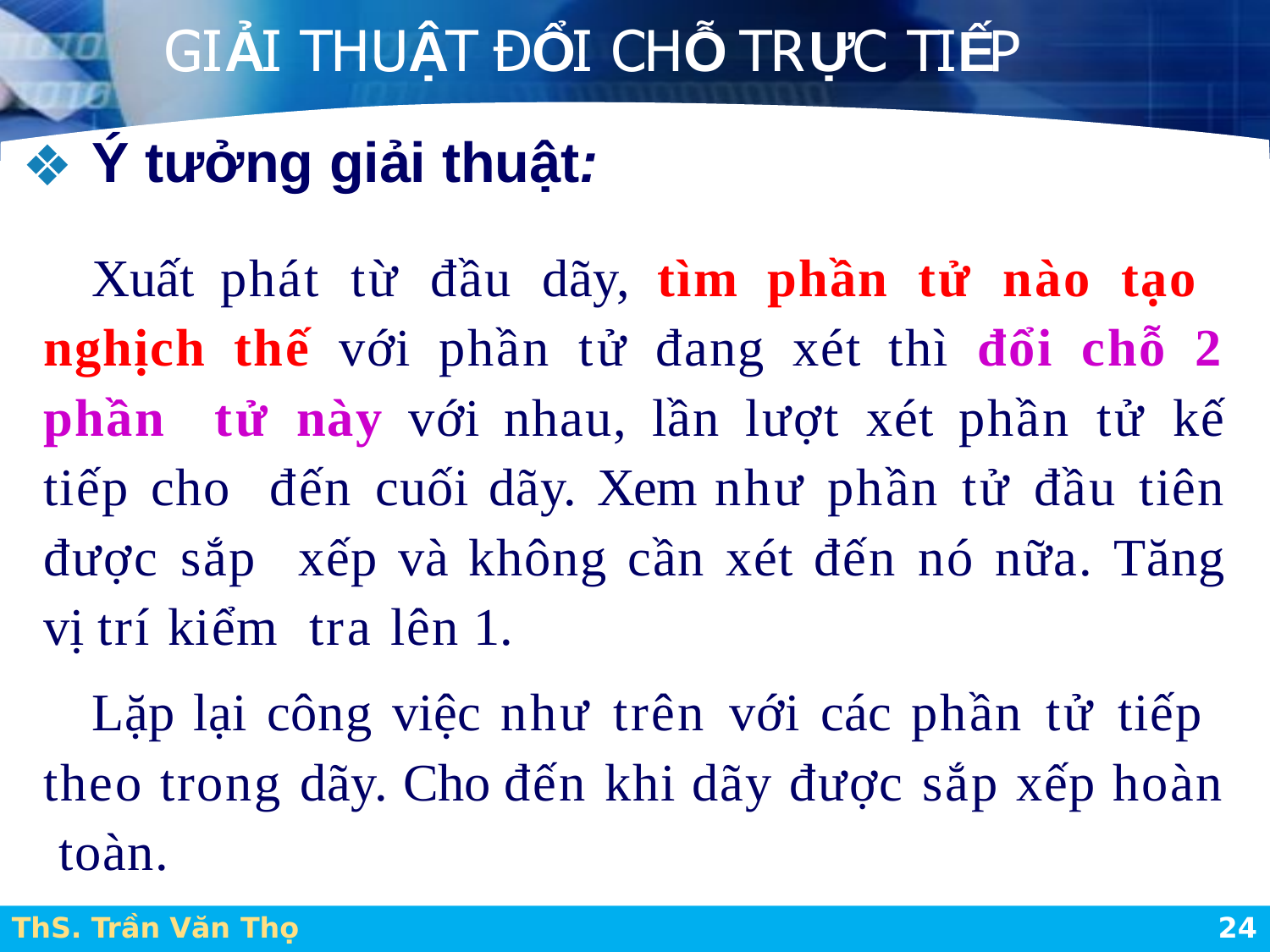

# GIẢI THUẬT ĐỔI CHỖ TRỰC TIẾP
Ý tưởng giải thuật:
Xuất phát từ đầu dãy, tìm phần tử nào tạo  nghịch thế với phần tử đang xét thì đổi chỗ 2 phần  tử này với nhau, lần lượt xét phần tử kế tiếp cho  đến cuối dãy. Xem như phần tử đầu tiên được sắp  xếp và không cần xét đến nó nữa. Tăng vị trí kiểm  tra lên 1.
Lặp lại công việc như trên với các phần tử tiếp  theo trong dãy. Cho đến khi dãy được sắp xếp hoàn  toàn.
ThS. Trần Văn Thọ
24